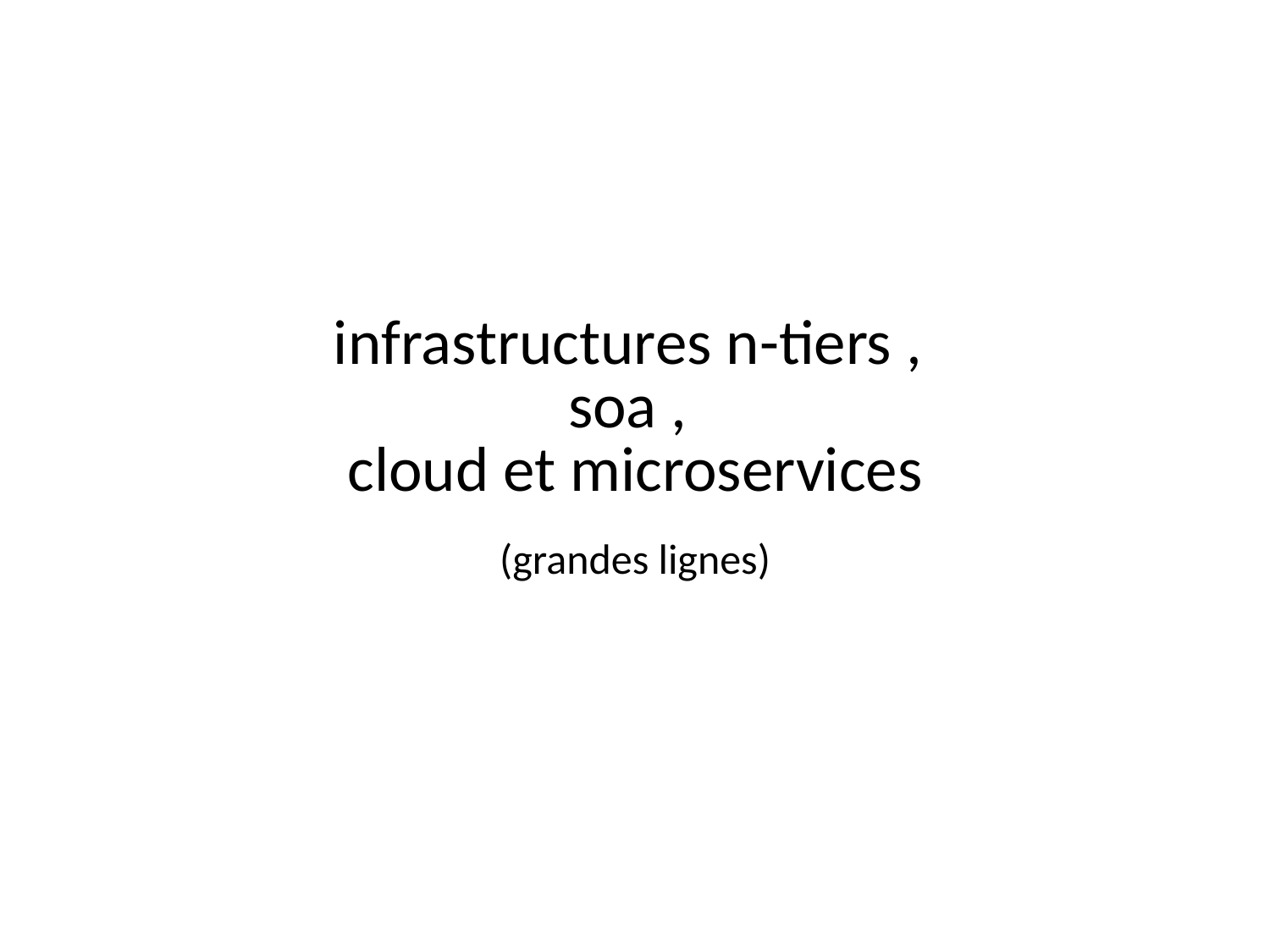

infrastructures n-tiers ,
soa ,
cloud et microservices
(grandes lignes)